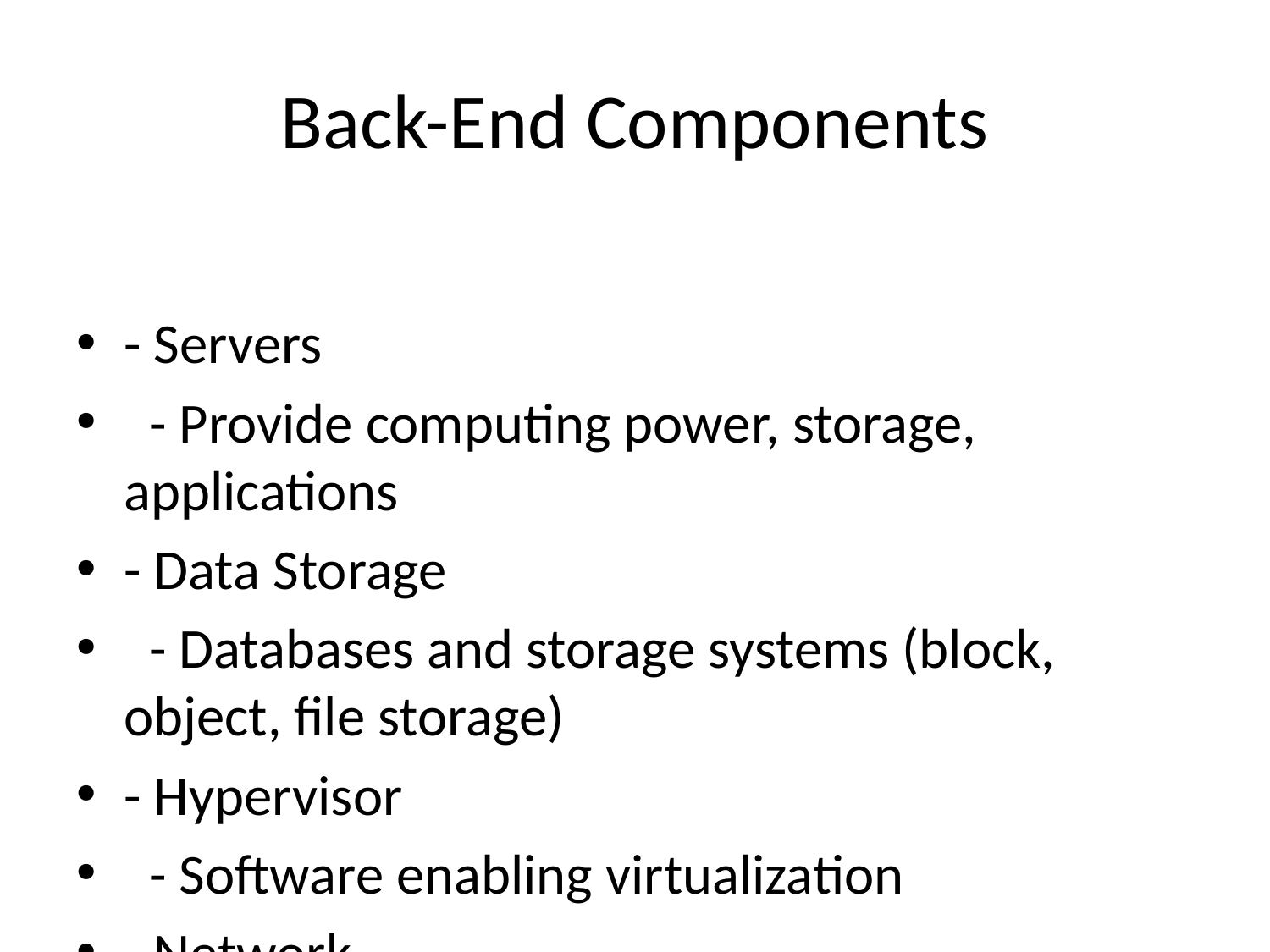

# Back-End Components

- Servers
  - Provide computing power, storage, applications
- Data Storage
  - Databases and storage systems (block, object, file storage)
- Hypervisor
  - Software enabling virtualization
- Network
  - Connects all components (routers, switches, internet connectivity)